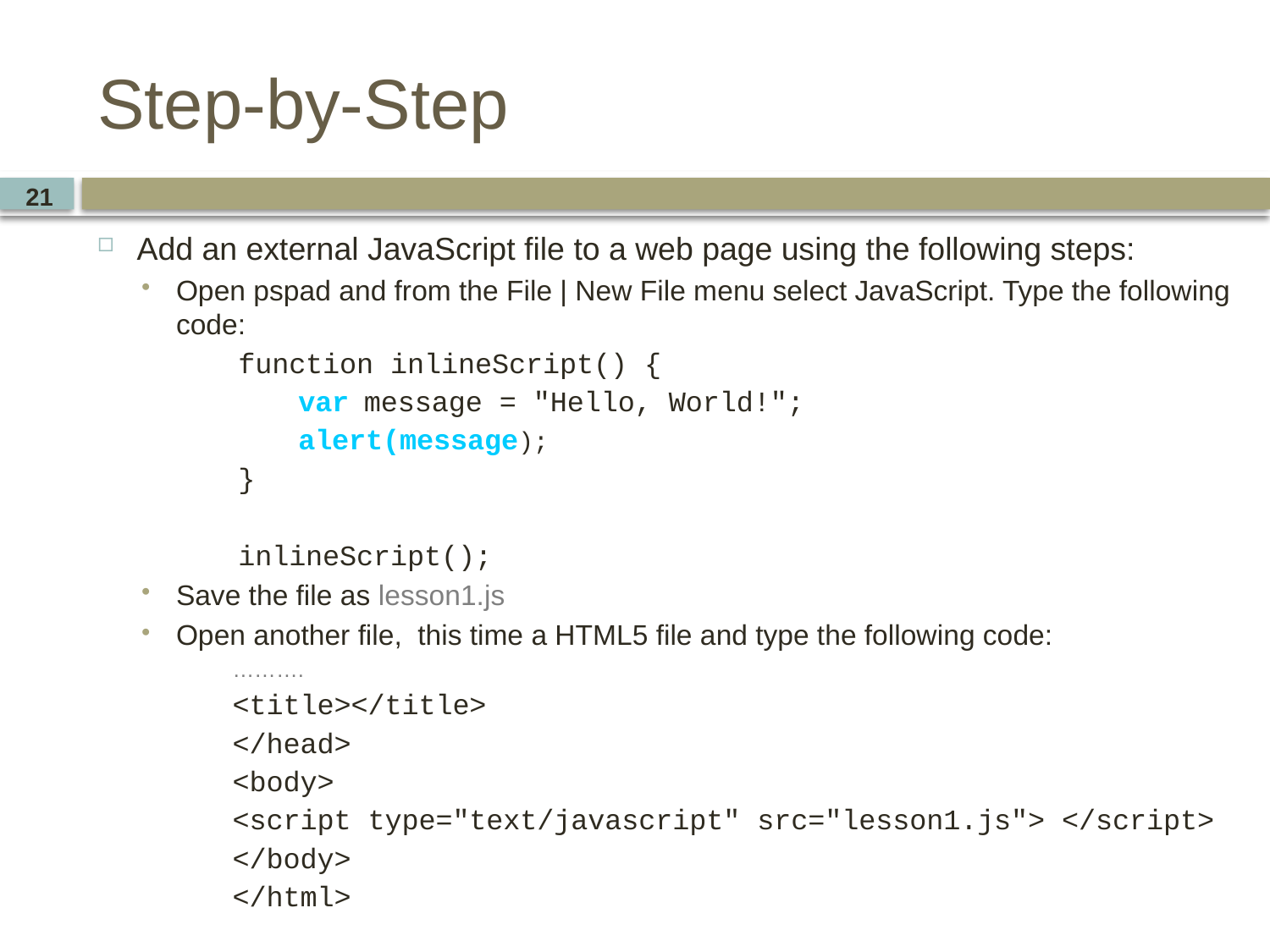

# Step-by-Step
21
Add an external JavaScript file to a web page using the following steps:
Open pspad and from the File | New File menu select JavaScript. Type the following code:
function inlineScript() {
    var message = "Hello, World!";
    alert(message);
}

inlineScript();
Save the file as lesson1.js
Open another file,  this time a HTML5 file and type the following code:
……….
<title></title>
</head>
<body>
<script type="text/javascript" src="lesson1.js"> </script>
</body>
</html>